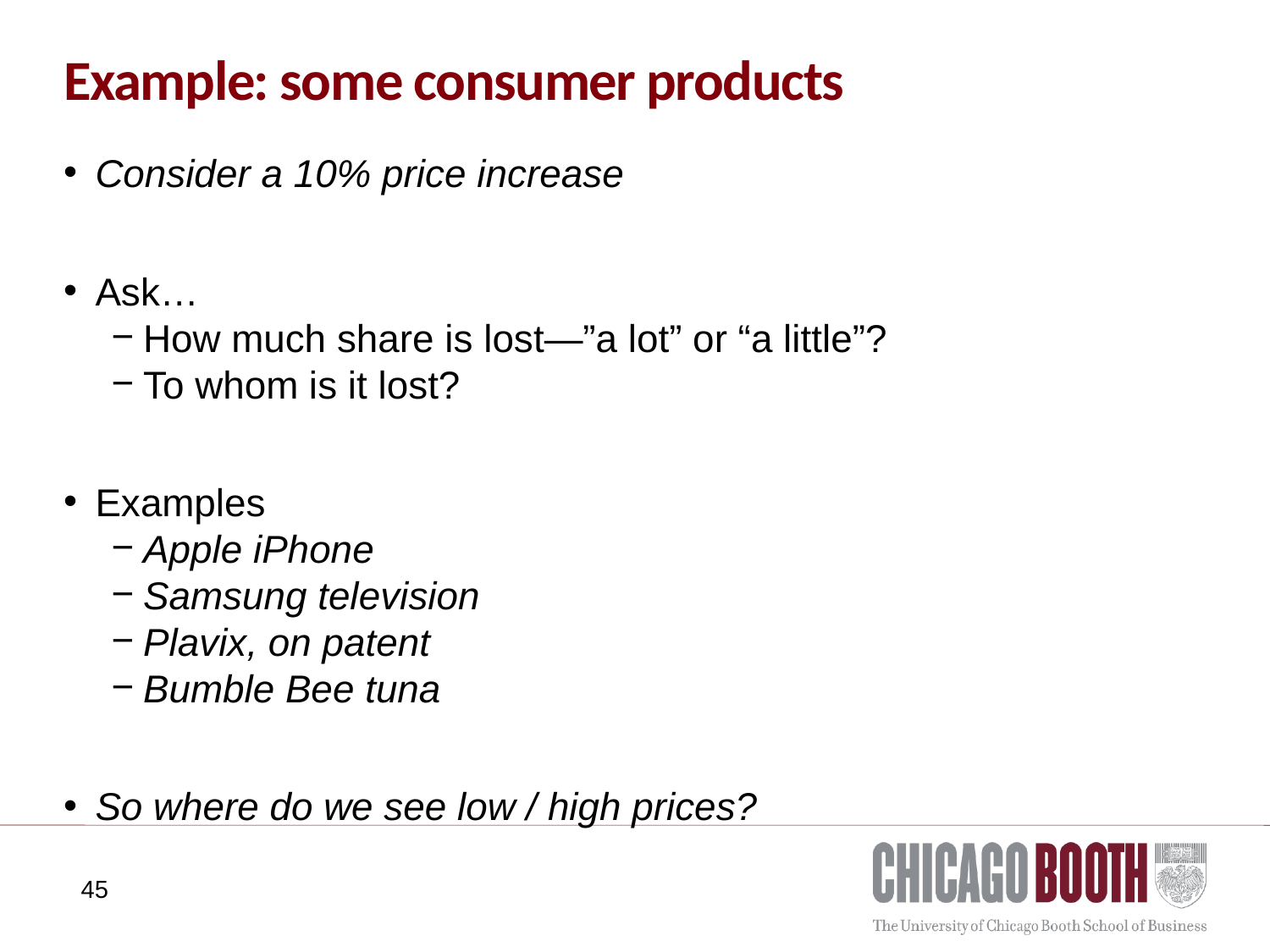

# Example: some consumer products
Consider a 10% price increase

Ask…
How much share is lost—”a lot” or “a little”?
To whom is it lost?

Examples
Apple iPhone
Samsung television
Plavix, on patent
Bumble Bee tuna

So where do we see low / high prices?